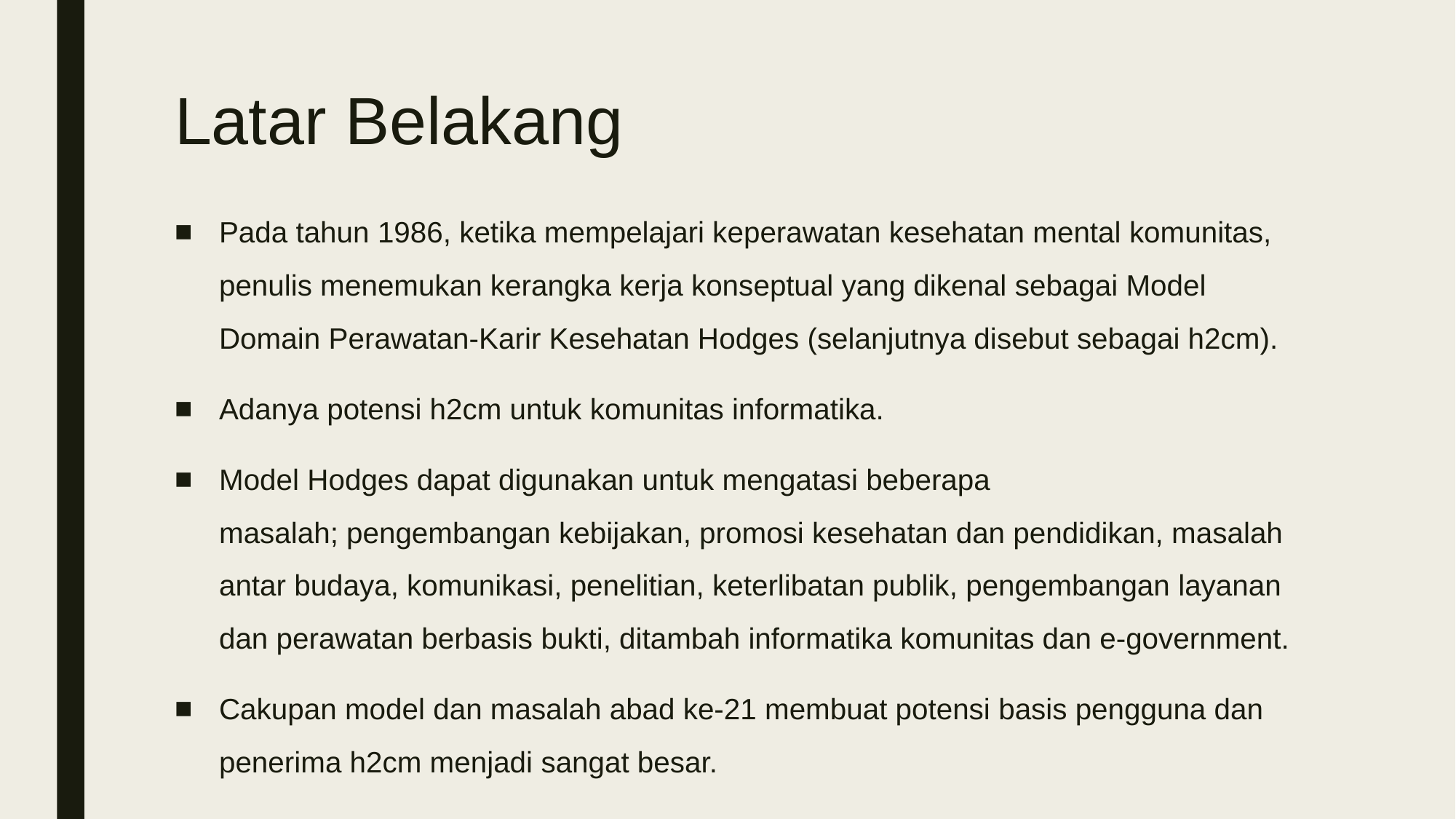

# Latar Belakang
Pada tahun 1986, ketika mempelajari keperawatan kesehatan mental komunitas, penulis menemukan kerangka kerja konseptual yang dikenal sebagai Model Domain Perawatan-Karir Kesehatan Hodges (selanjutnya disebut sebagai h2cm).
Adanya potensi h2cm untuk komunitas informatika.
Model Hodges dapat digunakan untuk mengatasi beberapa masalah; pengembangan kebijakan, promosi kesehatan dan pendidikan, masalah antar budaya, komunikasi, penelitian, keterlibatan publik, pengembangan layanan dan perawatan berbasis bukti, ditambah informatika komunitas dan e-government.
Cakupan model dan masalah abad ke-21 membuat potensi basis pengguna dan penerima h2cm menjadi sangat besar.